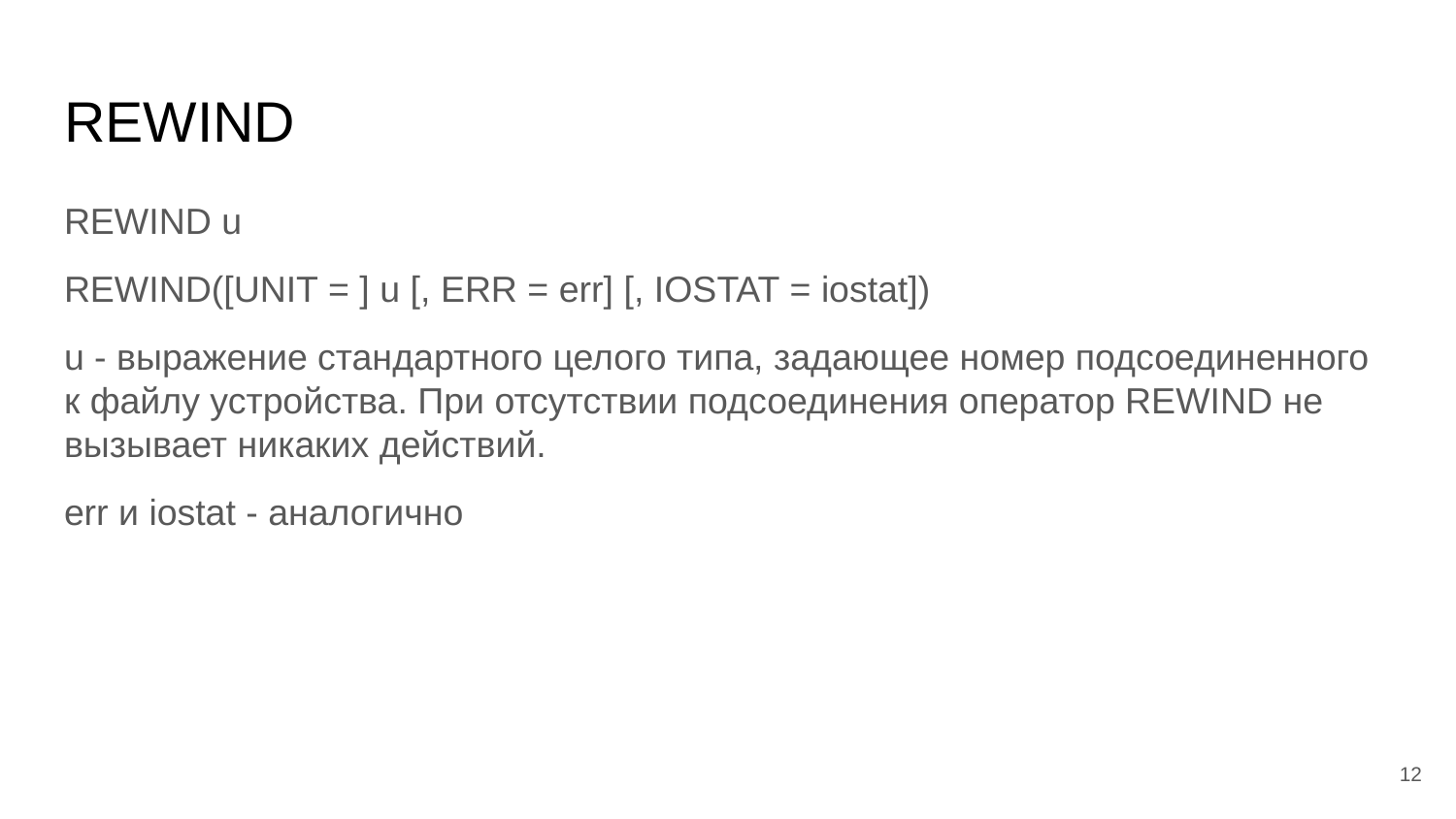

# REWIND
REWIND u
REWIND([UNIT = ] u [, ERR = err] [, IOSTAT = iostat])
u - выражение стандартного целого типа, задающее номер подсоединенного к файлу устройства. При отсутствии подсоединения оператор REWIND не вызывает никаких действий.
err и iostat - аналогично

12